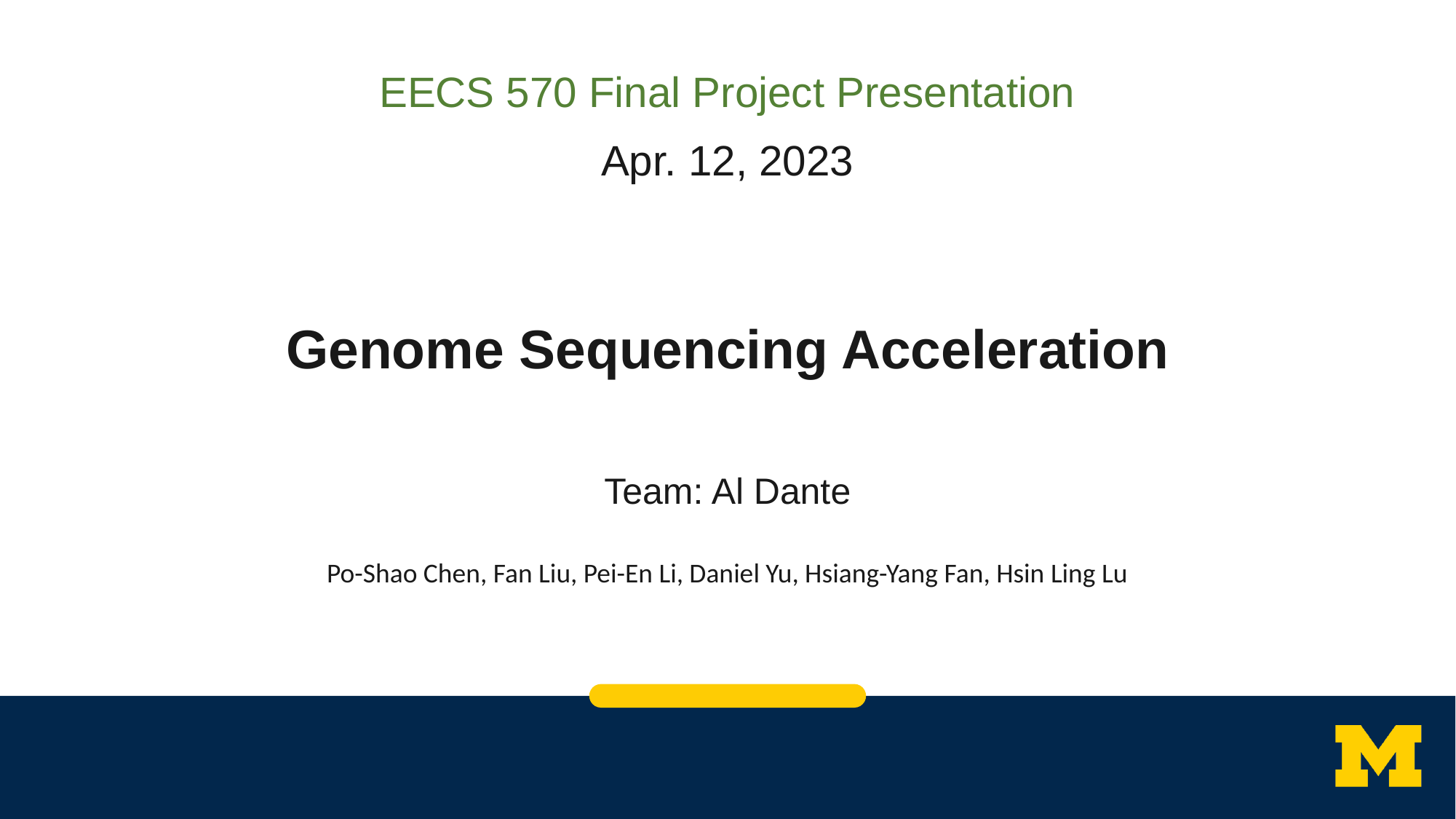

EECS 570 Final Project Presentation
Apr. 12, 2023

# Genome Sequencing Acceleration
Team: Al Dante

Po-Shao Chen, Fan Liu, Pei-En Li, Daniel Yu, Hsiang-Yang Fan, Hsin Ling Lu